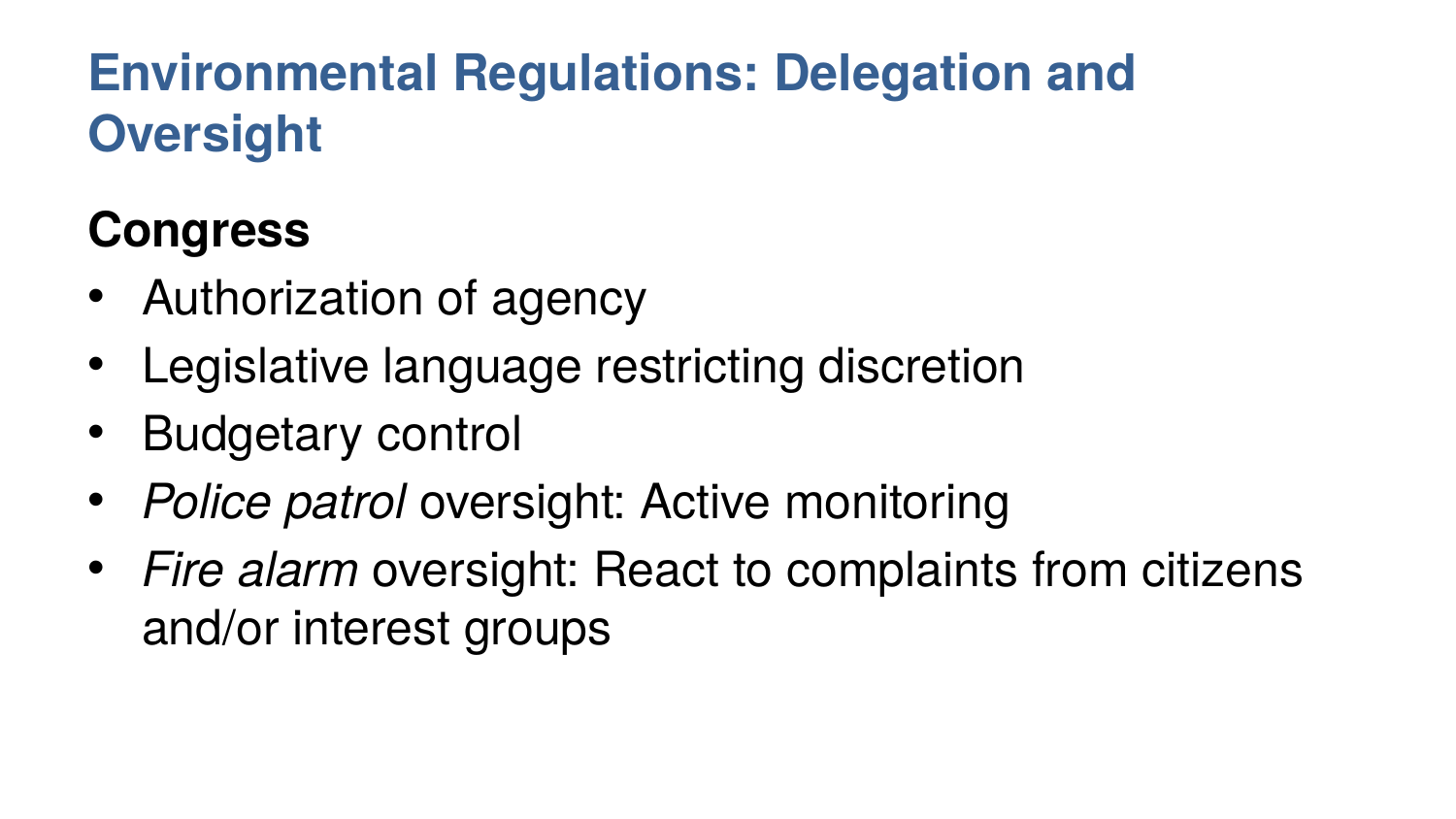

# Environmental Regulations: Delegation and Oversight
Congress
Authorization of agency
Legislative language restricting discretion
Budgetary control
Police patrol oversight: Active monitoring
Fire alarm oversight: React to complaints from citizens and/or interest groups